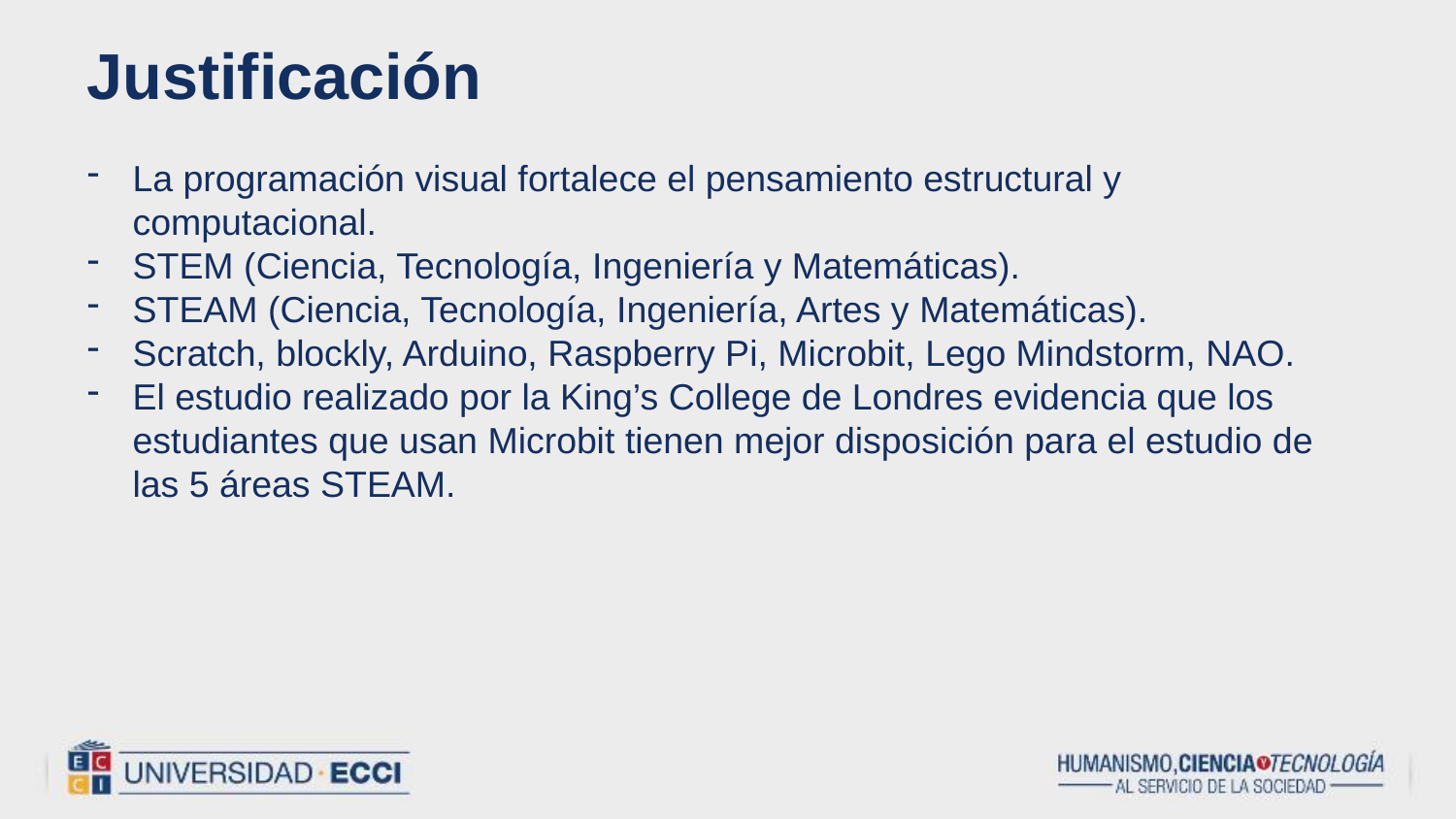

Justificación
La programación visual fortalece el pensamiento estructural y computacional.
STEM (Ciencia, Tecnología, Ingeniería y Matemáticas).
STEAM (Ciencia, Tecnología, Ingeniería, Artes y Matemáticas).
Scratch, blockly, Arduino, Raspberry Pi, Microbit, Lego Mindstorm, NAO.
El estudio realizado por la King’s College de Londres evidencia que los estudiantes que usan Microbit tienen mejor disposición para el estudio de las 5 áreas STEAM.